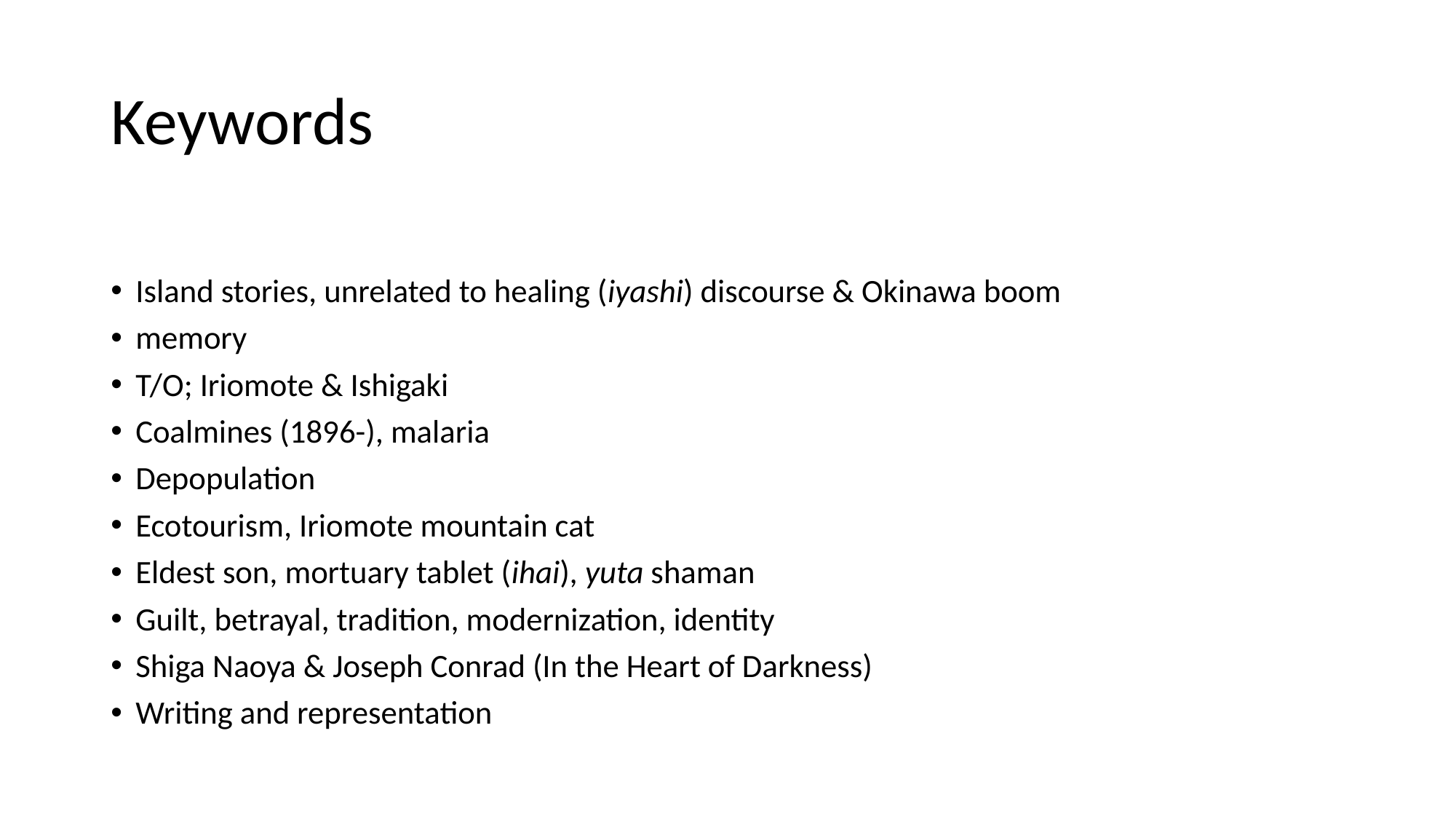

# Keywords

Island stories, unrelated to healing (iyashi) discourse & Okinawa boom
memory
T/O; Iriomote & Ishigaki
Coalmines (1896-), malaria
Depopulation
Ecotourism, Iriomote mountain cat
Eldest son, mortuary tablet (ihai), yuta shaman
Guilt, betrayal, tradition, modernization, identity
Shiga Naoya & Joseph Conrad (In the Heart of Darkness)
Writing and representation